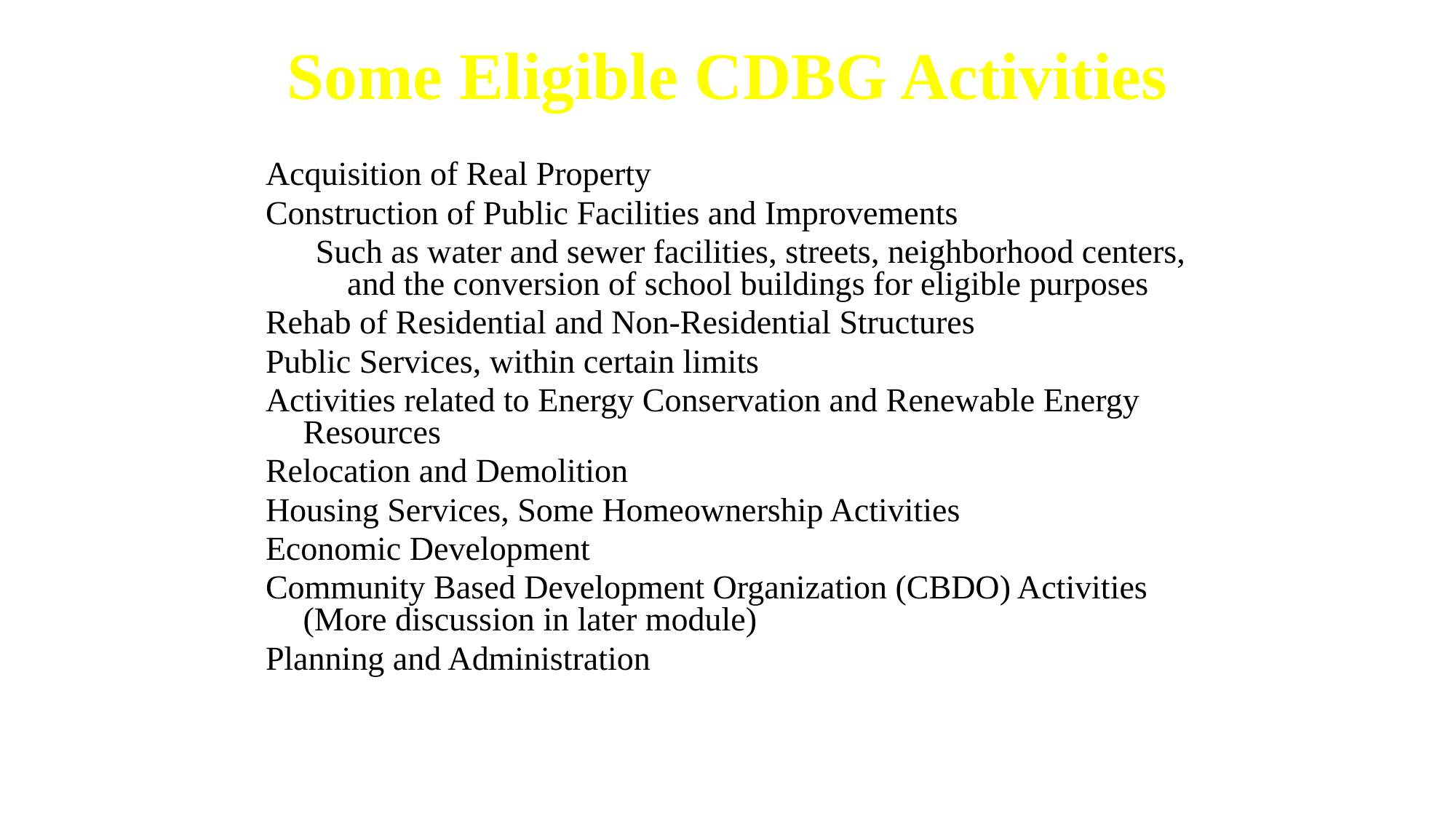

Some Eligible CDBG Activities
Acquisition of Real Property
Construction of Public Facilities and Improvements
Such as water and sewer facilities, streets, neighborhood centers, and the conversion of school buildings for eligible purposes
Rehab of Residential and Non-Residential Structures
Public Services, within certain limits
Activities related to Energy Conservation and Renewable Energy Resources
Relocation and Demolition
Housing Services, Some Homeownership Activities
Economic Development
Community Based Development Organization (CBDO) Activities (More discussion in later module)
Planning and Administration